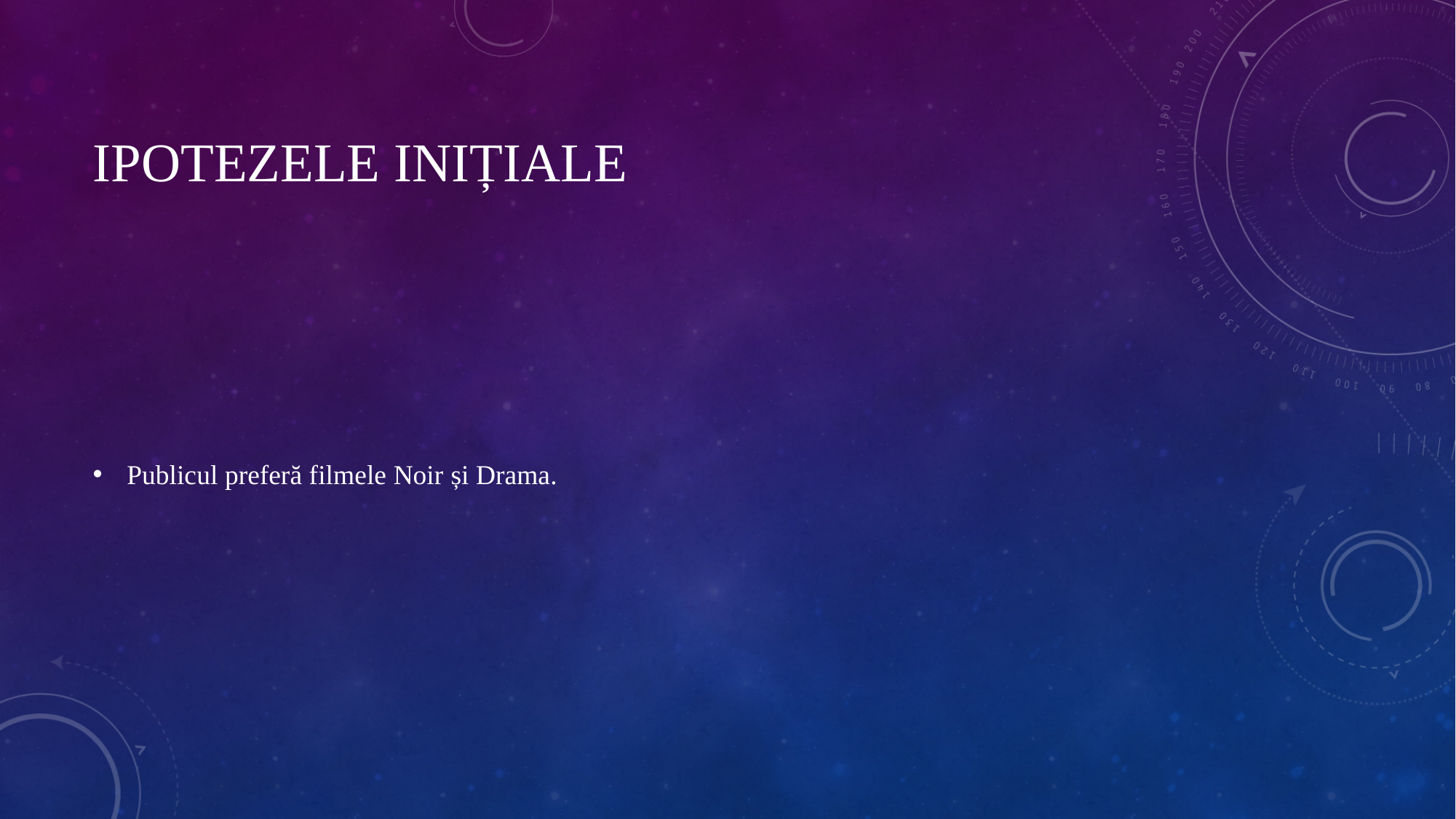

# Ipotezele inițiale
Publicul preferă filmele Noir și Drama.